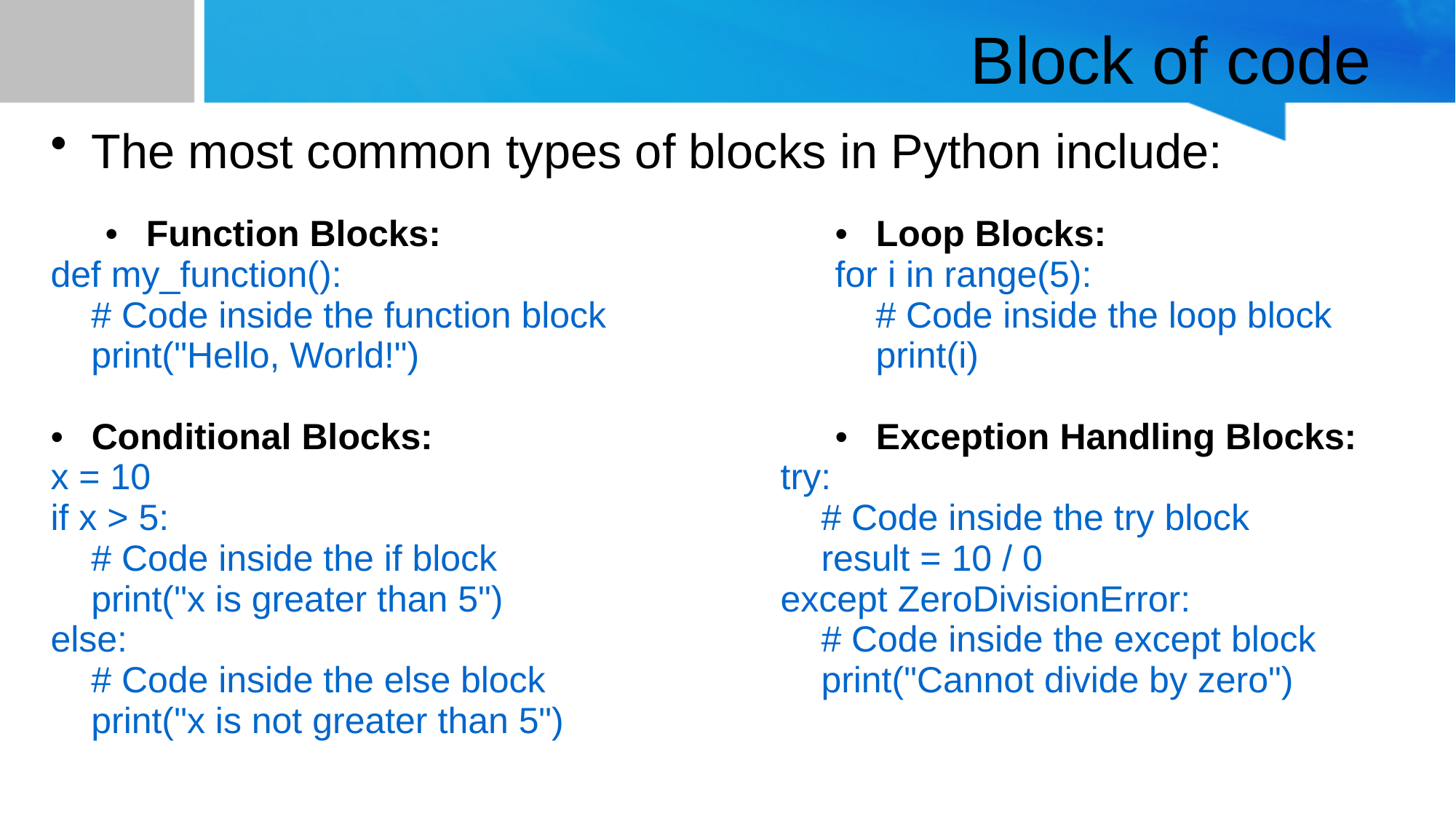

# Block of code
The most common types of blocks in Python include:

| Function Blocks: def my\_function(): # Code inside the function block print("Hello, World!") Conditional Blocks: x = 10 if x > 5: # Code inside the if block print("x is greater than 5") else: # Code inside the else block print("x is not greater than 5") | Loop Blocks: for i in range(5): # Code inside the loop block print(i) Exception Handling Blocks: try: # Code inside the try block result = 10 / 0 except ZeroDivisionError: # Code inside the except block print("Cannot divide by zero") |
| --- | --- |